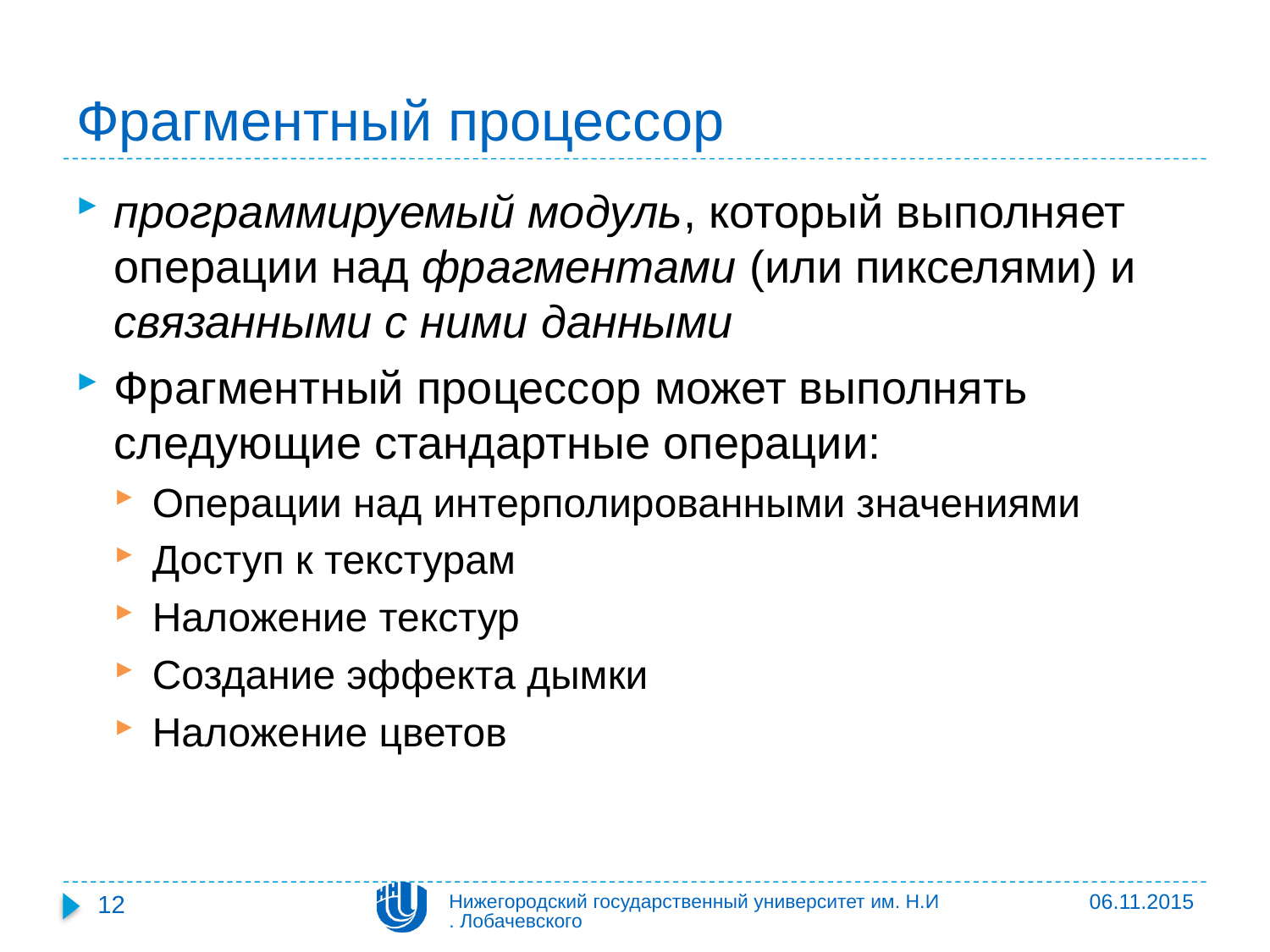

# Фрагментный процессор
программируемый модуль, который выполняет операции над фрагментами (или пикселями) и связанными с ними данными
Фрагментный процессор может выполнять следующие стандартные операции:
Операции над интерполированными значениями
Доступ к текстурам
Наложение текстур
Создание эффекта дымки
Наложение цветов

12
Нижегородский государственный университет им. Н.И. Лобачевского
06.11.2015